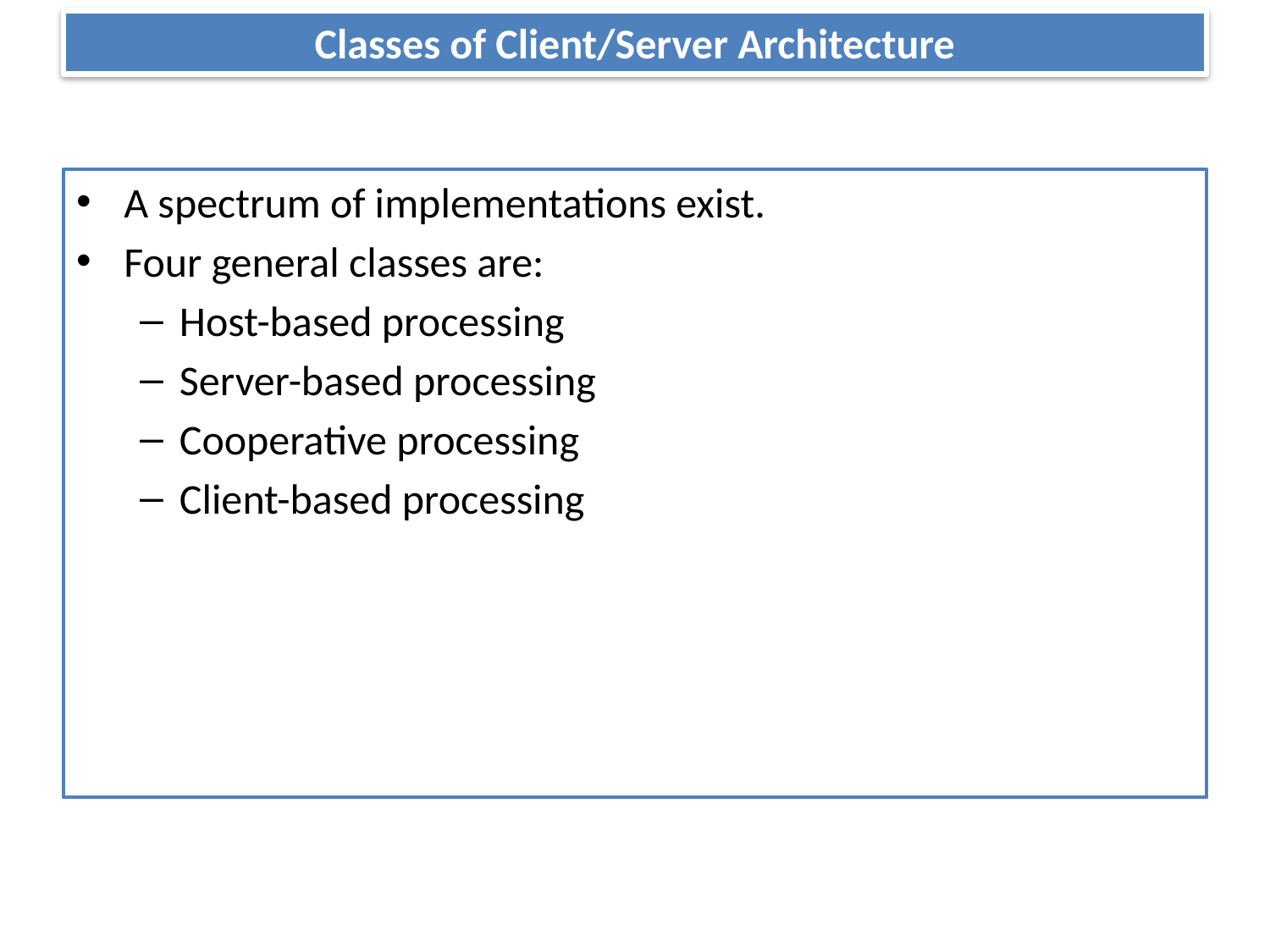

# Classes of Client/Server Architecture
A spectrum of implementations exist.
Four general classes are:
Host-based processing
Server-based processing
Cooperative processing
Client-based processing